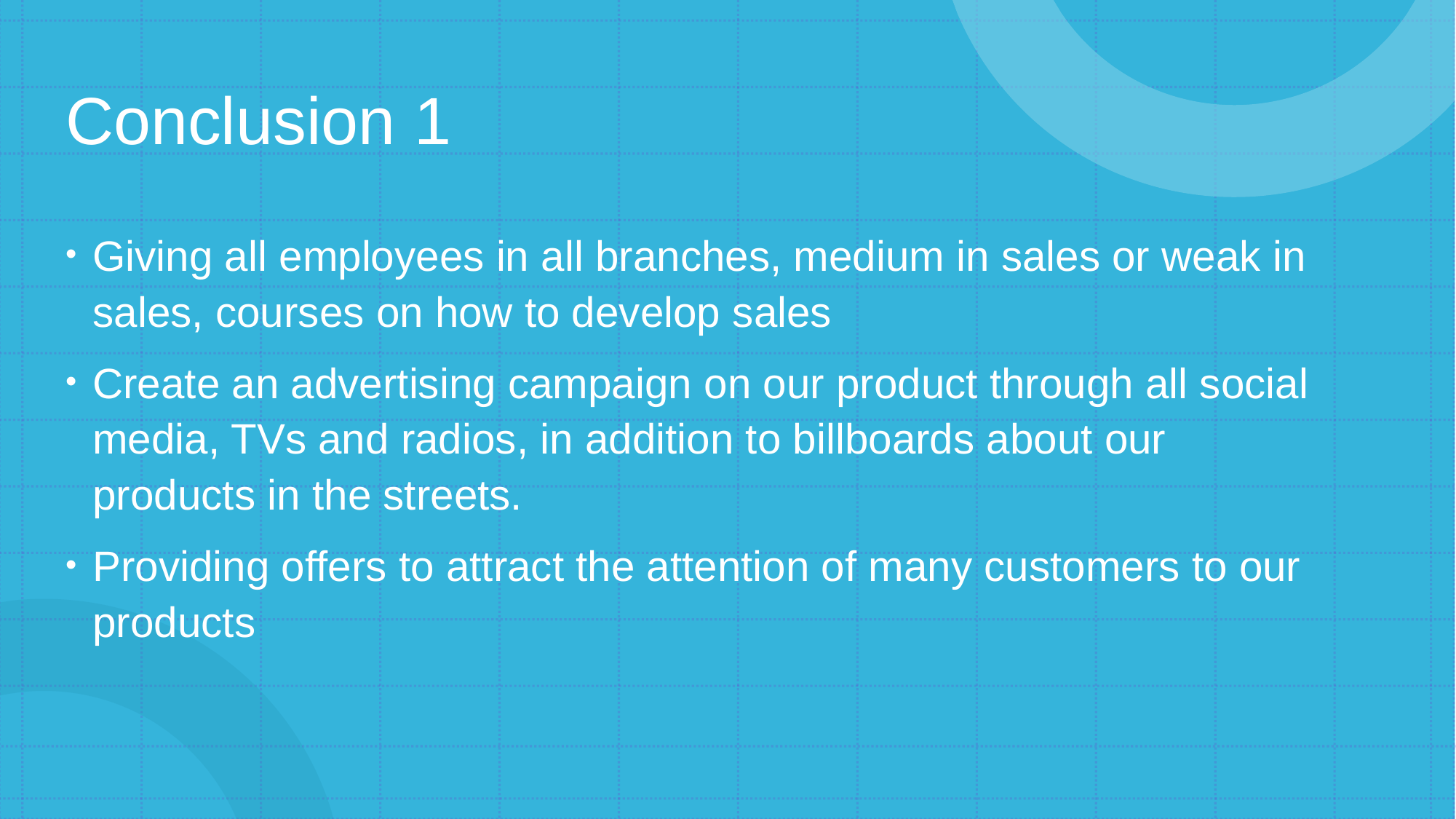

# Conclusion 1
Giving all employees in all branches, medium in sales or weak in sales, courses on how to develop sales
Create an advertising campaign on our product through all social media, TVs and radios, in addition to billboards about our products in the streets.
Providing offers to attract the attention of many customers to our products